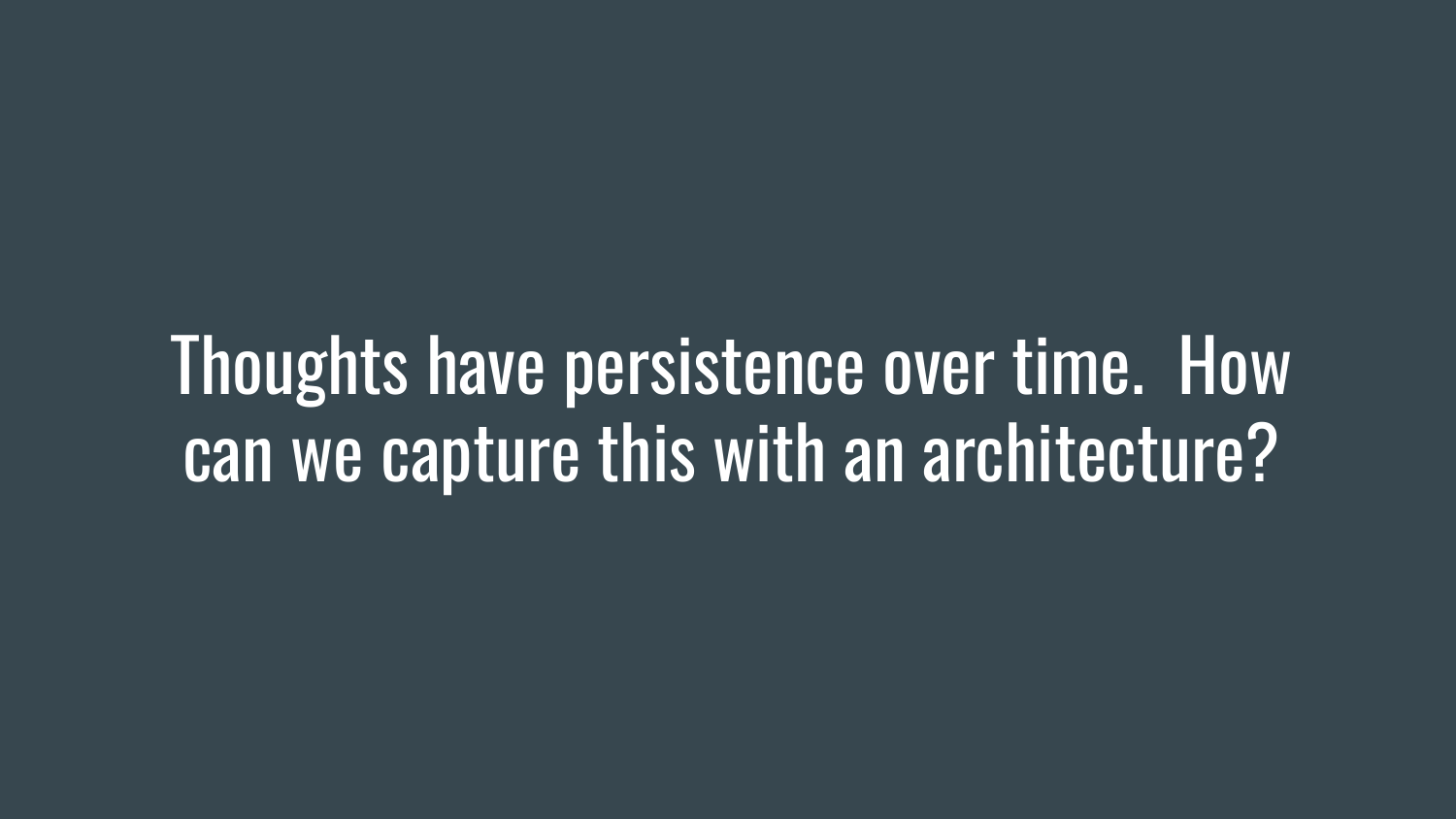

# Thoughts have persistence over time.  How can we capture this with an architecture?